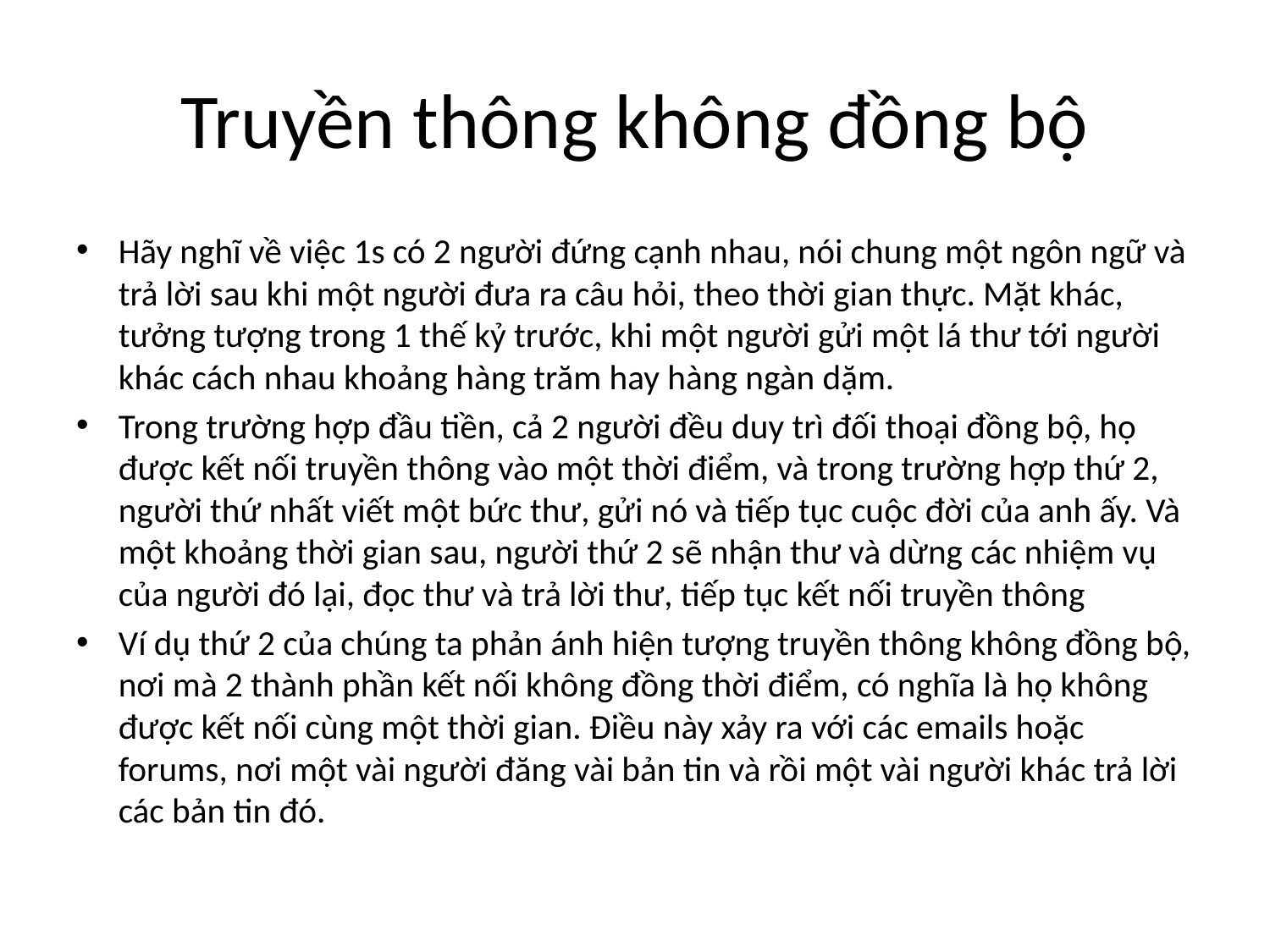

# Truyền thông không đồng bộ
Hãy nghĩ về việc 1s có 2 người đứng cạnh nhau, nói chung một ngôn ngữ và trả lời sau khi một người đưa ra câu hỏi, theo thời gian thực. Mặt khác, tưởng tượng trong 1 thế kỷ trước, khi một người gửi một lá thư tới người khác cách nhau khoảng hàng trăm hay hàng ngàn dặm.
Trong trường hợp đầu tiền, cả 2 người đều duy trì đối thoại đồng bộ, họ được kết nối truyền thông vào một thời điểm, và trong trường hợp thứ 2, người thứ nhất viết một bức thư, gửi nó và tiếp tục cuộc đời của anh ấy. Và một khoảng thời gian sau, người thứ 2 sẽ nhận thư và dừng các nhiệm vụ của người đó lại, đọc thư và trả lời thư, tiếp tục kết nối truyền thông
Ví dụ thứ 2 của chúng ta phản ánh hiện tượng truyền thông không đồng bộ, nơi mà 2 thành phần kết nối không đồng thời điểm, có nghĩa là họ không được kết nối cùng một thời gian. Điều này xảy ra với các emails hoặc forums, nơi một vài người đăng vài bản tin và rồi một vài người khác trả lời các bản tin đó.